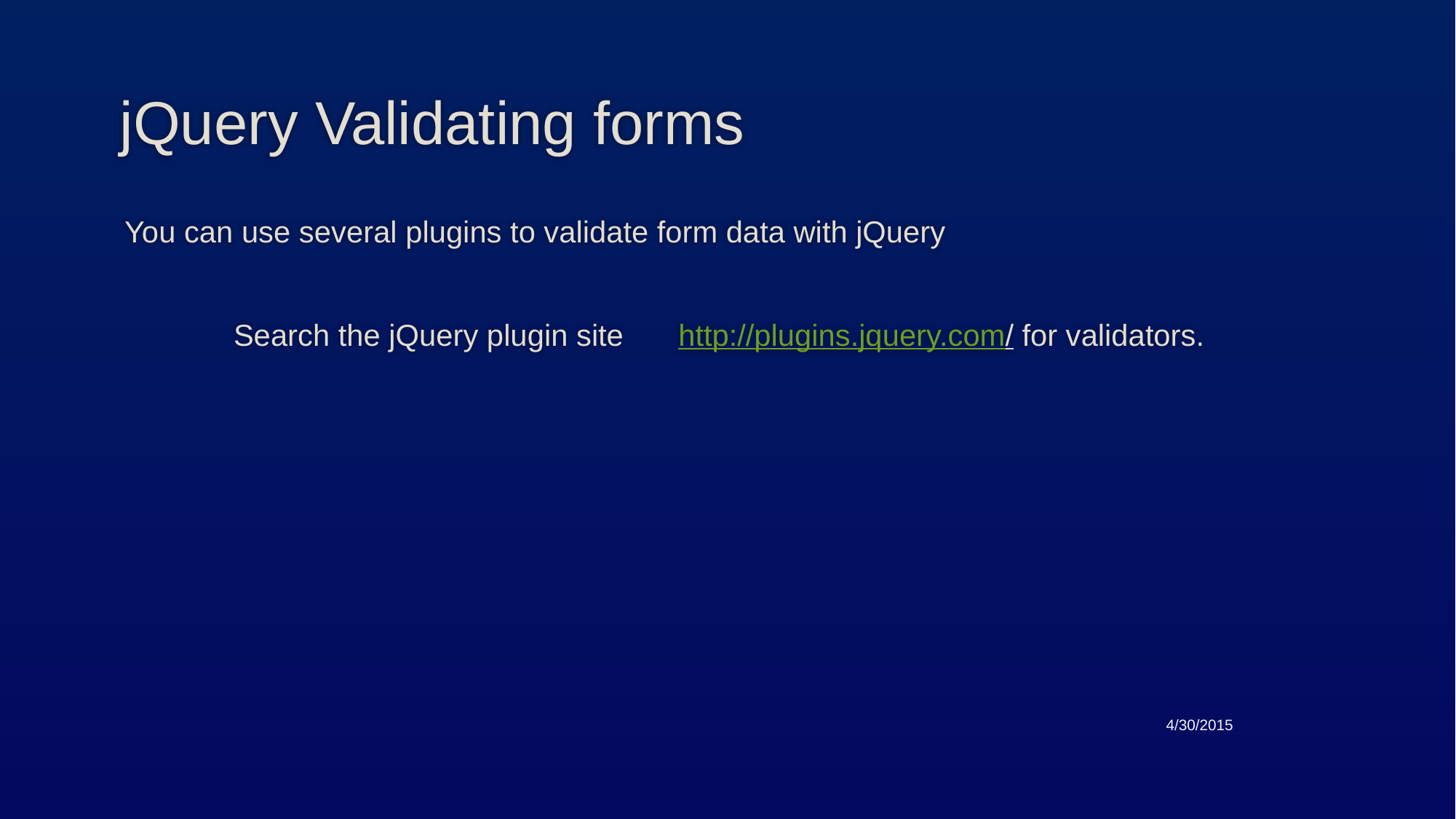

# jQuery Validating forms
You can use several plugins to validate form data with jQuery

	Search the jQuery plugin site	 http://plugins.jquery.com/ for validators.

4/30/2015